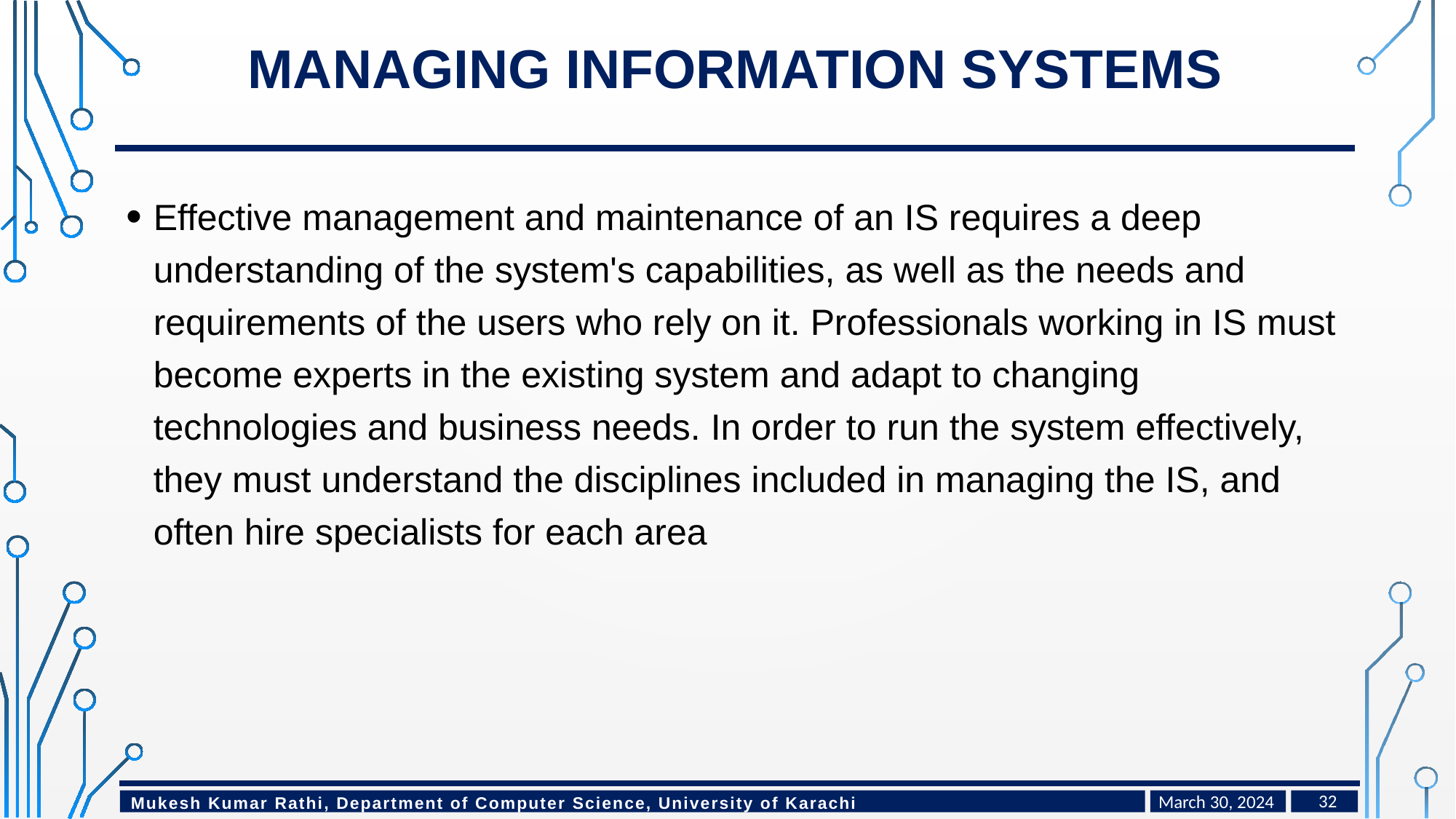

# Managing information systems
Effective management and maintenance of an IS requires a deep understanding of the system's capabilities, as well as the needs and requirements of the users who rely on it. Professionals working in IS must become experts in the existing system and adapt to changing technologies and business needs. In order to run the system effectively, they must understand the disciplines included in managing the IS, and often hire specialists for each area
March 30, 2024
32